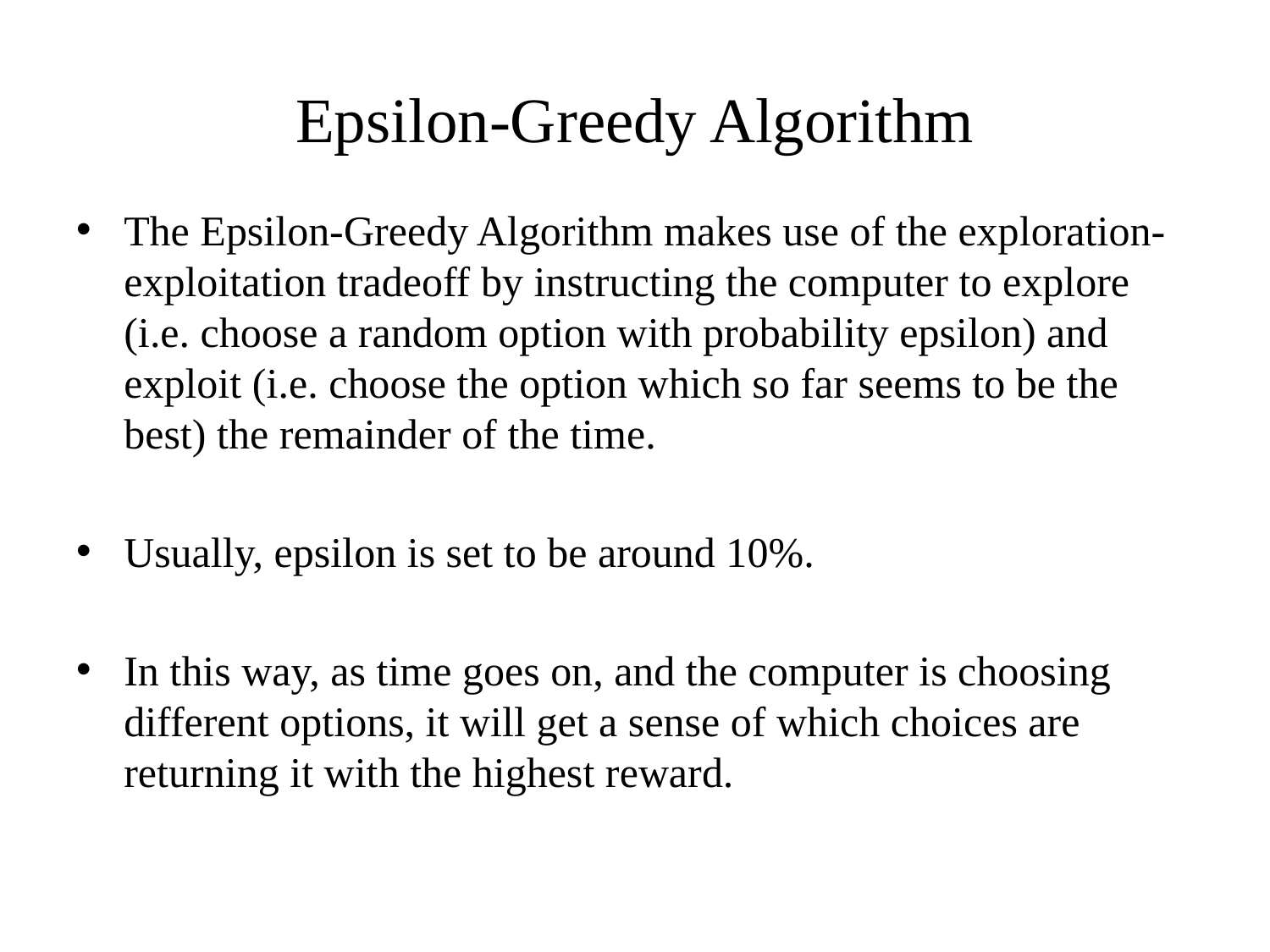

# Epsilon-Greedy Algorithm
The Epsilon-Greedy Algorithm makes use of the exploration-exploitation tradeoff by instructing the computer to explore (i.e. choose a random option with probability epsilon) and exploit (i.e. choose the option which so far seems to be the best) the remainder of the time.

Usually, epsilon is set to be around 10%.

In this way, as time goes on, and the computer is choosing different options, it will get a sense of which choices are returning it with the highest reward.